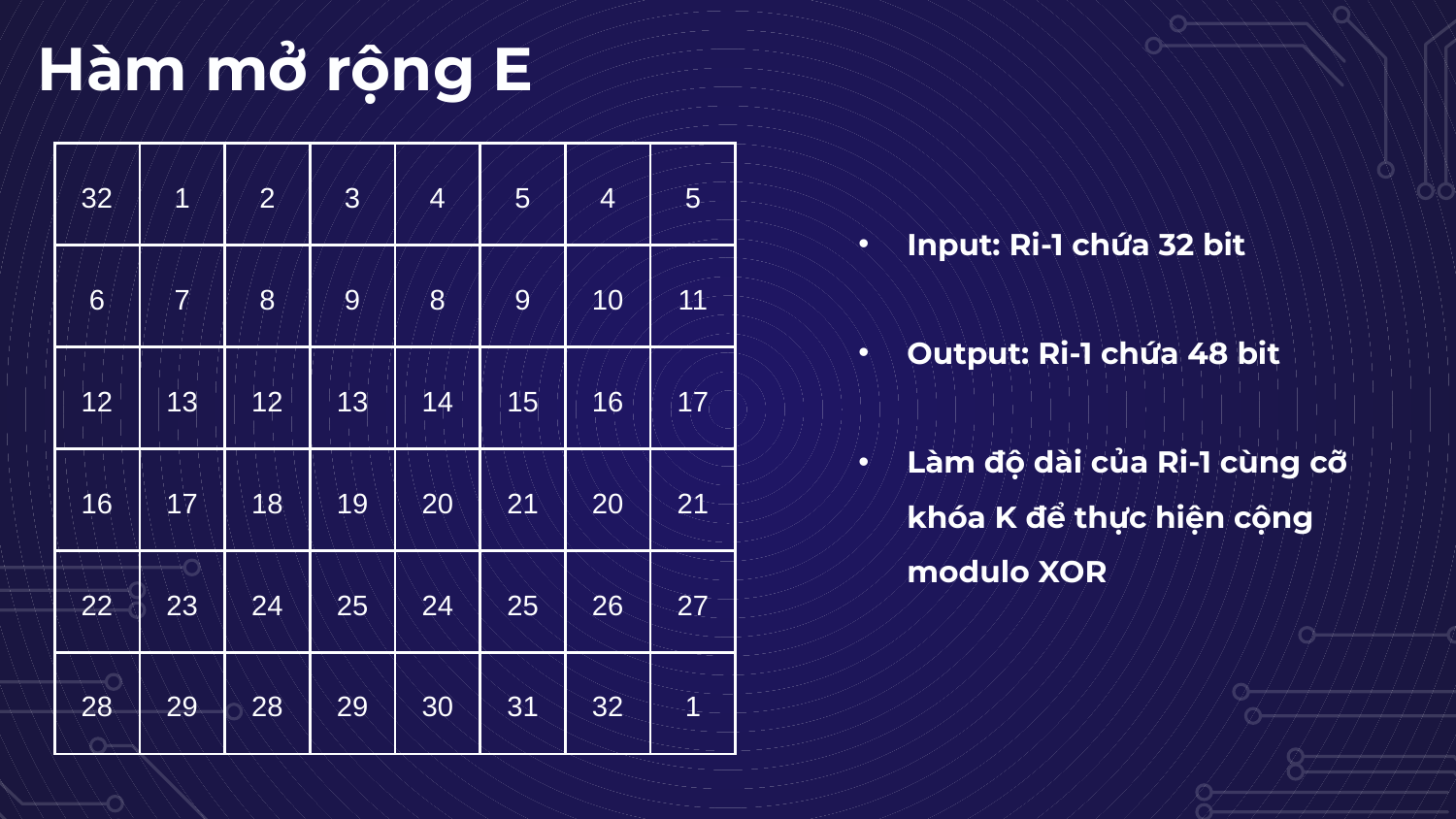

# Hàm mở rộng E
Input: Ri-1 chứa 32 bit

Output: Ri-1 chứa 48 bit

Làm độ dài của Ri-1 cùng cỡ khóa K để thực hiện cộng modulo XOR
| 32 | 1 | 2 | 3 | 4 | 5 | 4 | 5 |
| --- | --- | --- | --- | --- | --- | --- | --- |
| 6 | 7 | 8 | 9 | 8 | 9 | 10 | 11 |
| 12 | 13 | 12 | 13 | 14 | 15 | 16 | 17 |
| 16 | 17 | 18 | 19 | 20 | 21 | 20 | 21 |
| 22 | 23 | 24 | 25 | 24 | 25 | 26 | 27 |
| 28 | 29 | 28 | 29 | 30 | 31 | 32 | 1 |